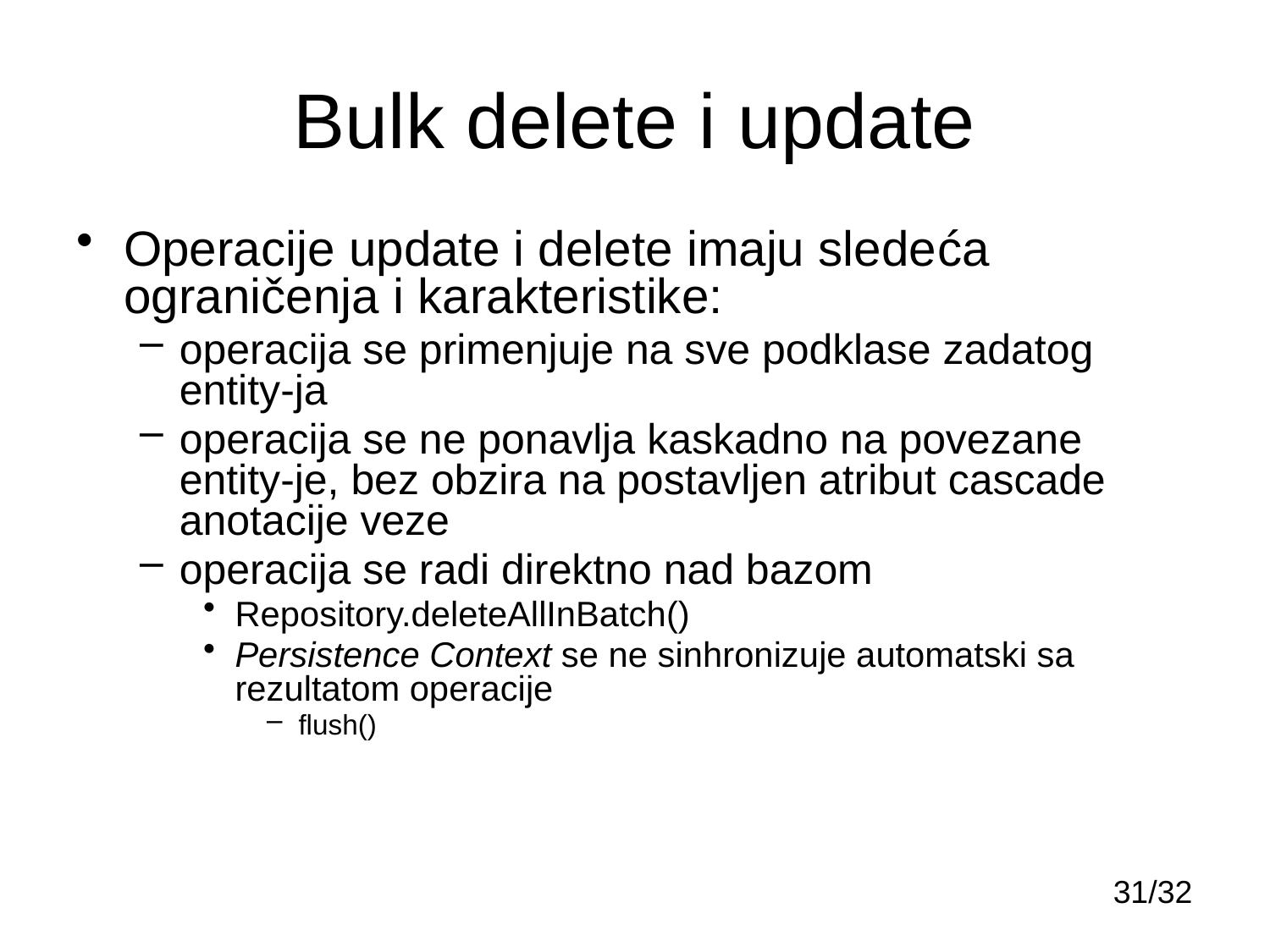

# Bulk delete i update
Operacije update i delete imaju sledeća ograničenja i karakteristike:
operacija se primenjuje na sve podklase zadatog entity-ja
operacija se ne ponavlja kaskadno na povezane entity-je, bez obzira na postavljen atribut cascade anotacije veze
operacija se radi direktno nad bazom
Repository.deleteAllInBatch()
Persistence Context se ne sinhronizuje automatski sa rezultatom operacije
flush()